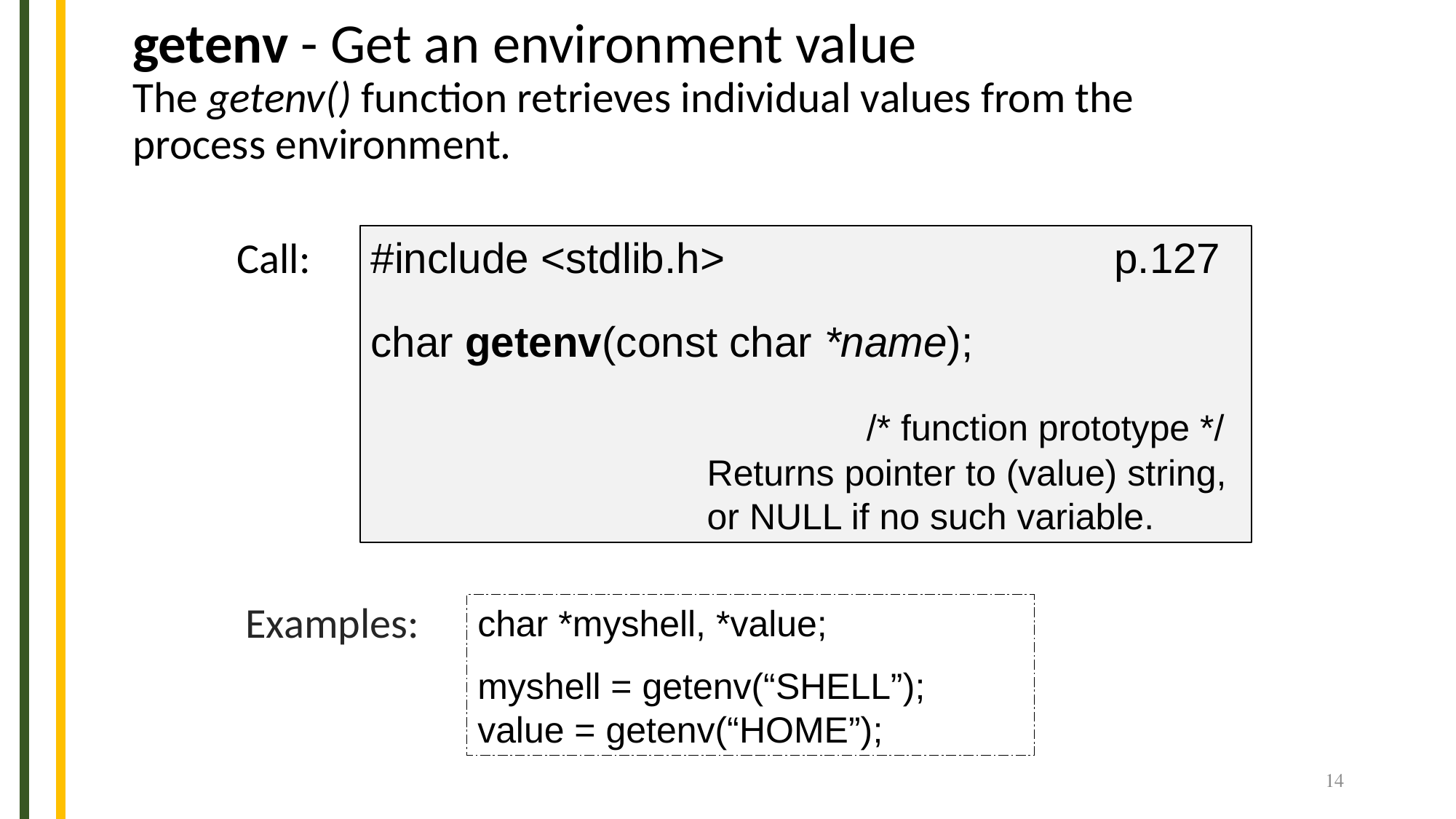

# getenv - Get an environment value The getenv() function retrieves individual values from the process environment.

Call:
#include <stdlib.h>                                 p.127

char getenv(const char *name);

				     /* function prototype */
                                 Returns pointer to (value) string,
                                 or NULL if no such variable.
Examples:
char *myshell, *value;

myshell = getenv(“SHELL”);
value = getenv(“HOME”);
14